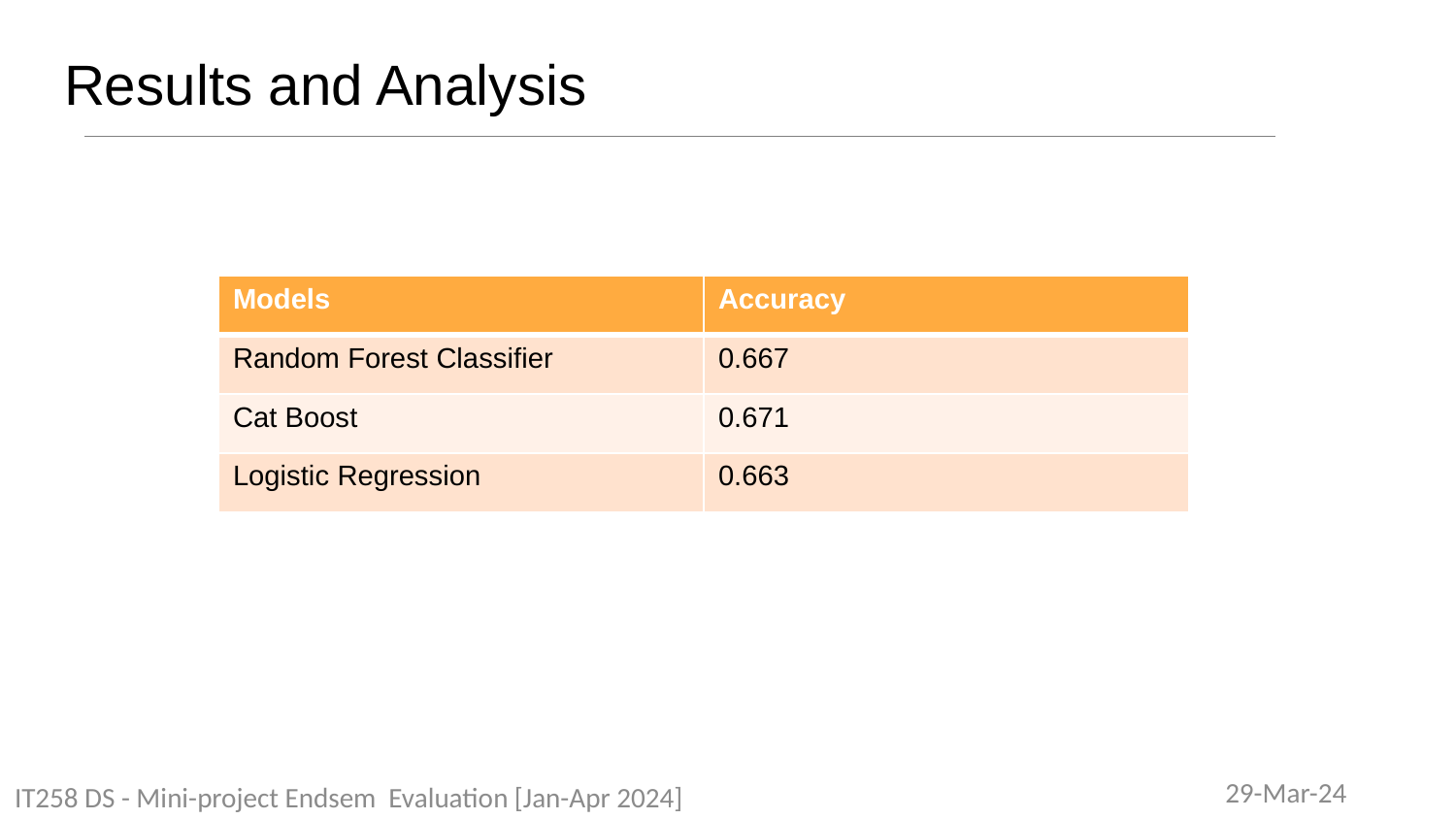

# Results and Analysis

| Models | Accuracy |
| --- | --- |
| Random Forest Classifier | 0.667 |
| Cat Boost | 0.671 |
| Logistic Regression | 0.663 |
29-Mar-24
IT258 DS - Mini-project Endsem  Evaluation [Jan-Apr 2024]